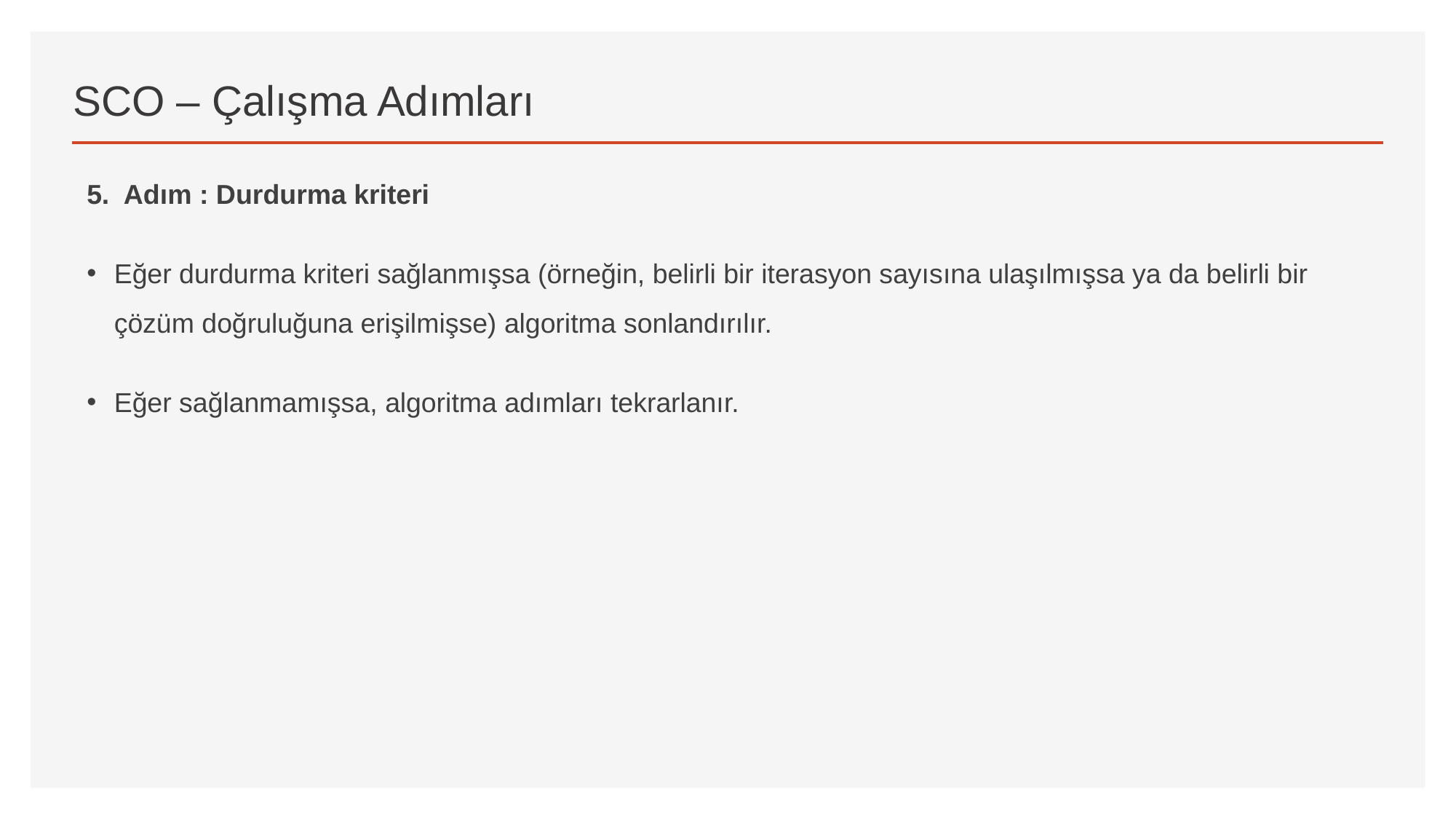

# SCO – Çalışma Adımları
5.  Adım : Durdurma kriteri
Eğer durdurma kriteri sağlanmışsa (örneğin, belirli bir iterasyon sayısına ulaşılmışsa ya da belirli bir çözüm doğruluğuna erişilmişse) algoritma sonlandırılır.
Eğer sağlanmamışsa, algoritma adımları tekrarlanır.